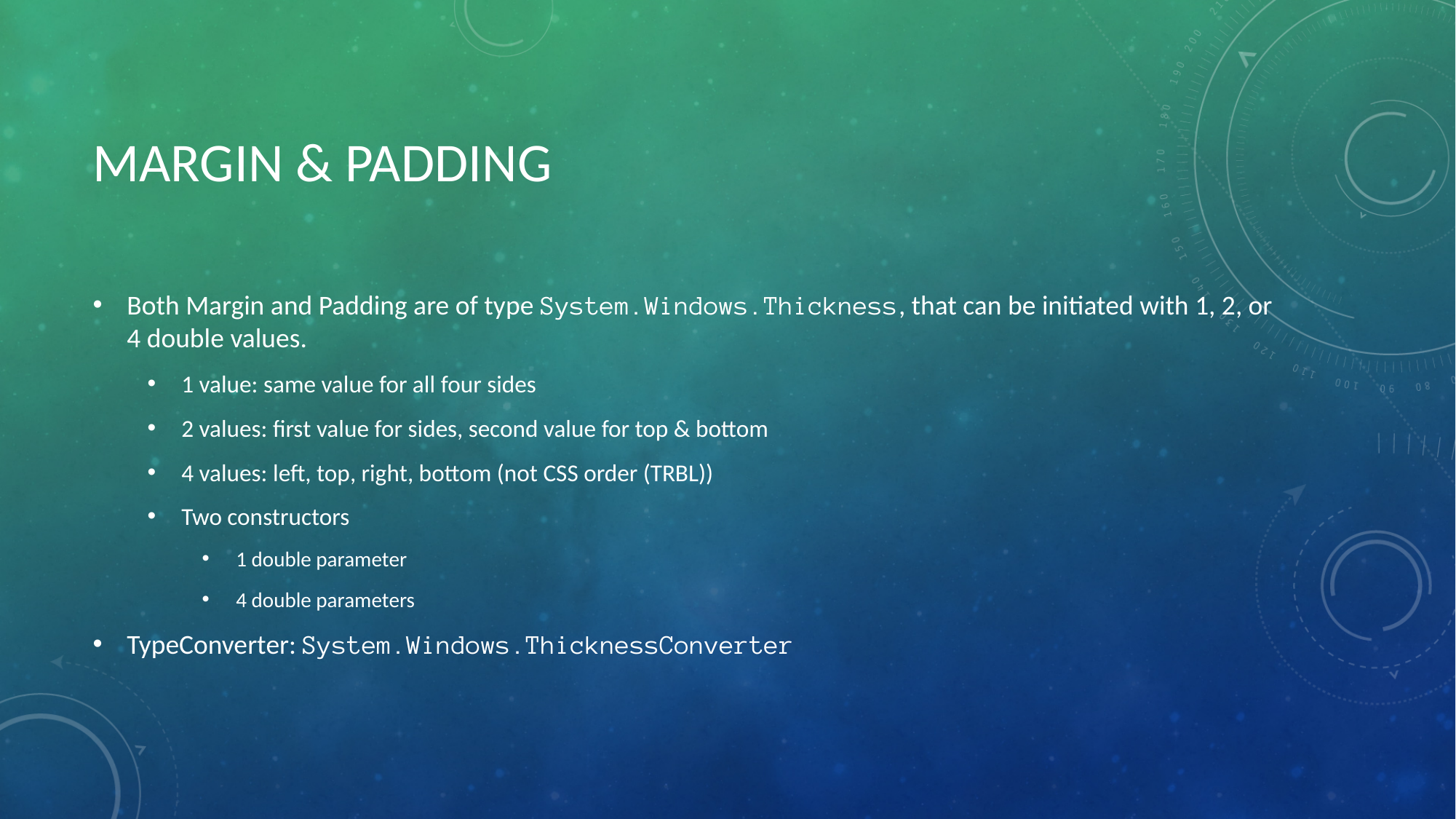

# Margin & Padding
Both Margin and Padding are of type System.Windows.Thickness, that can be initiated with 1, 2, or 4 double values.
1 value: same value for all four sides
2 values: first value for sides, second value for top & bottom
4 values: left, top, right, bottom (not CSS order (TRBL))
Two constructors
1 double parameter
4 double parameters
TypeConverter: System.Windows.ThicknessConverter